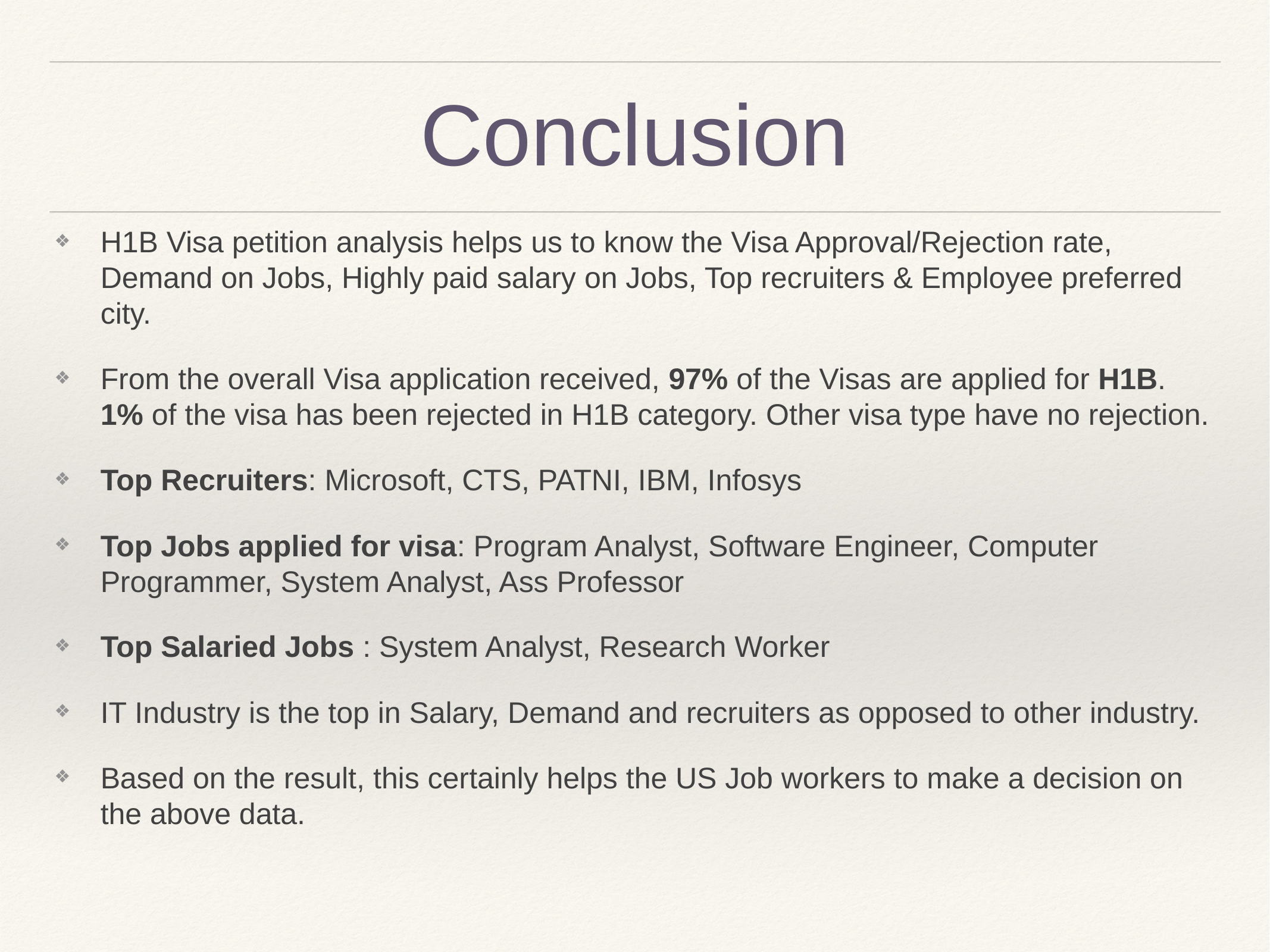

# Conclusion
H1B Visa petition analysis helps us to know the Visa Approval/Rejection rate, Demand on Jobs, Highly paid salary on Jobs, Top recruiters & Employee preferred city.
From the overall Visa application received, 97% of the Visas are applied for H1B. 1% of the visa has been rejected in H1B category. Other visa type have no rejection.
Top Recruiters: Microsoft, CTS, PATNI, IBM, Infosys
Top Jobs applied for visa: Program Analyst, Software Engineer, Computer Programmer, System Analyst, Ass Professor
Top Salaried Jobs : System Analyst, Research Worker
IT Industry is the top in Salary, Demand and recruiters as opposed to other industry.
Based on the result, this certainly helps the US Job workers to make a decision on the above data.